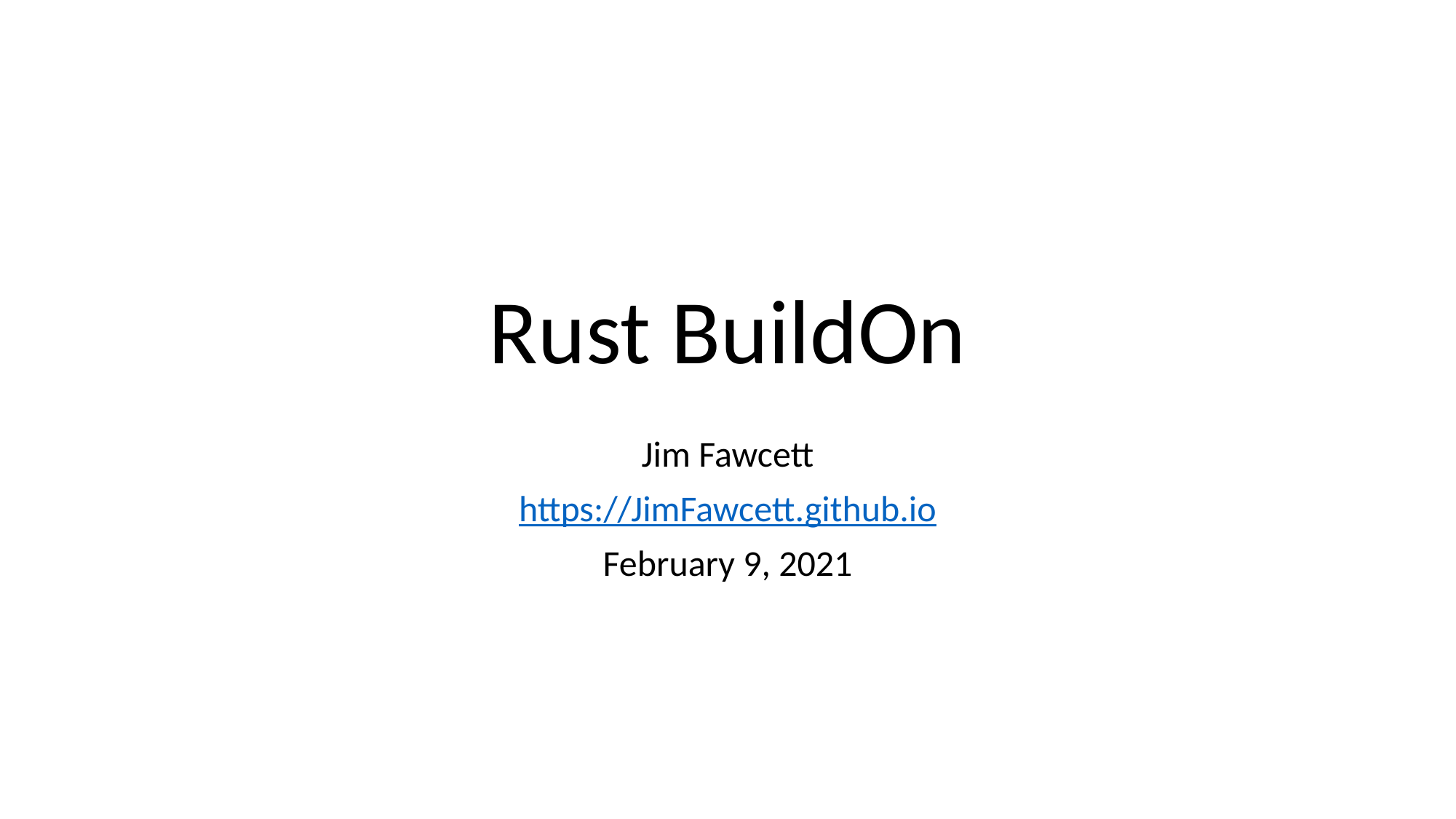

# Rust BuildOn
Jim Fawcett
https://JimFawcett.github.io
February 9, 2021